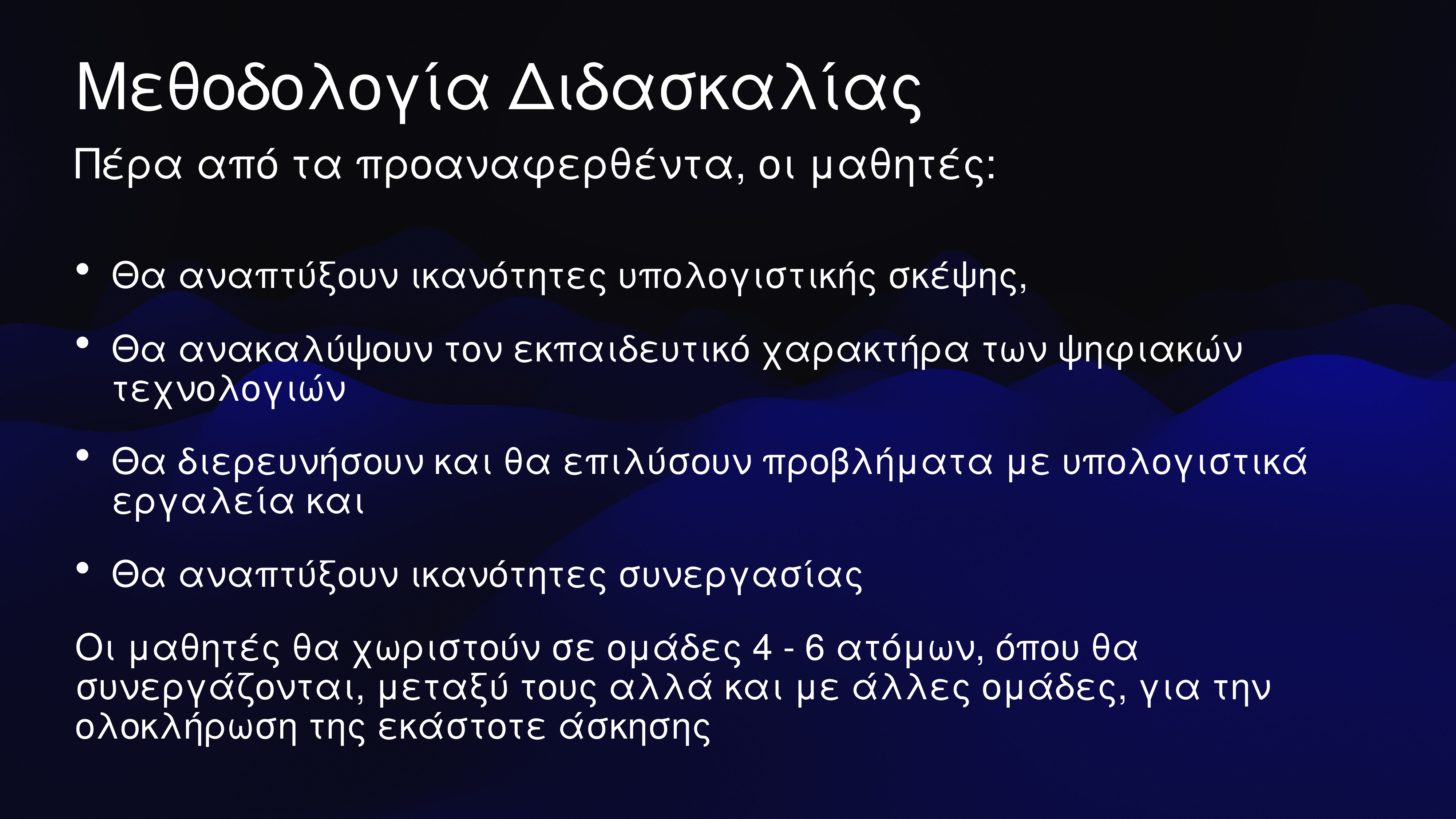

# Μεθοδολογία Διδασκαλίας
Πέρα από τα προαναφερθέντα, οι μαθητές:
Θα αναπτύξουν ικανότητες υπολογιστικής σκέψης,
Θα ανακαλύψουν τον εκπαιδευτικό χαρακτήρα των ψηφιακών τεχνολογιών
Θα διερευνήσουν και θα επιλύσουν προβλήματα με υπολογιστικά εργαλεία και
Θα αναπτύξουν ικανότητες συνεργασίας
Οι μαθητές θα χωριστούν σε ομάδες 4 - 6 ατόμων, όπου θα συνεργάζονται, μεταξύ τους αλλά και με άλλες ομάδες, για την ολοκλήρωση της εκάστοτε άσκησης